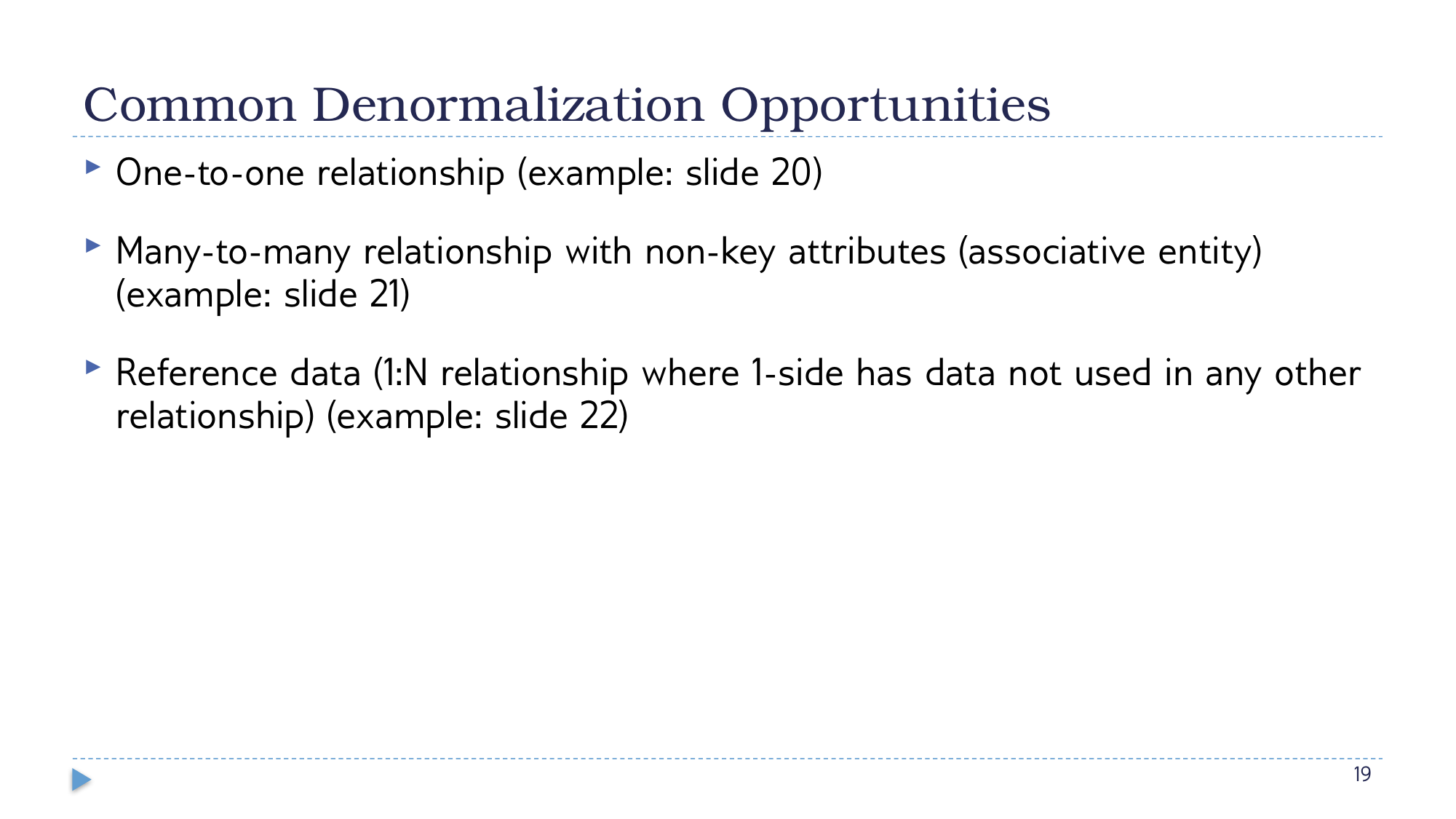

# Common Denormalization Opportunities
One-to-one relationship (example: slide 20)
Many-to-many relationship with non-key attributes (associative entity) (example: slide 21)
Reference data (1:N relationship where 1-side has data not used in any other relationship) (example: slide 22)
19